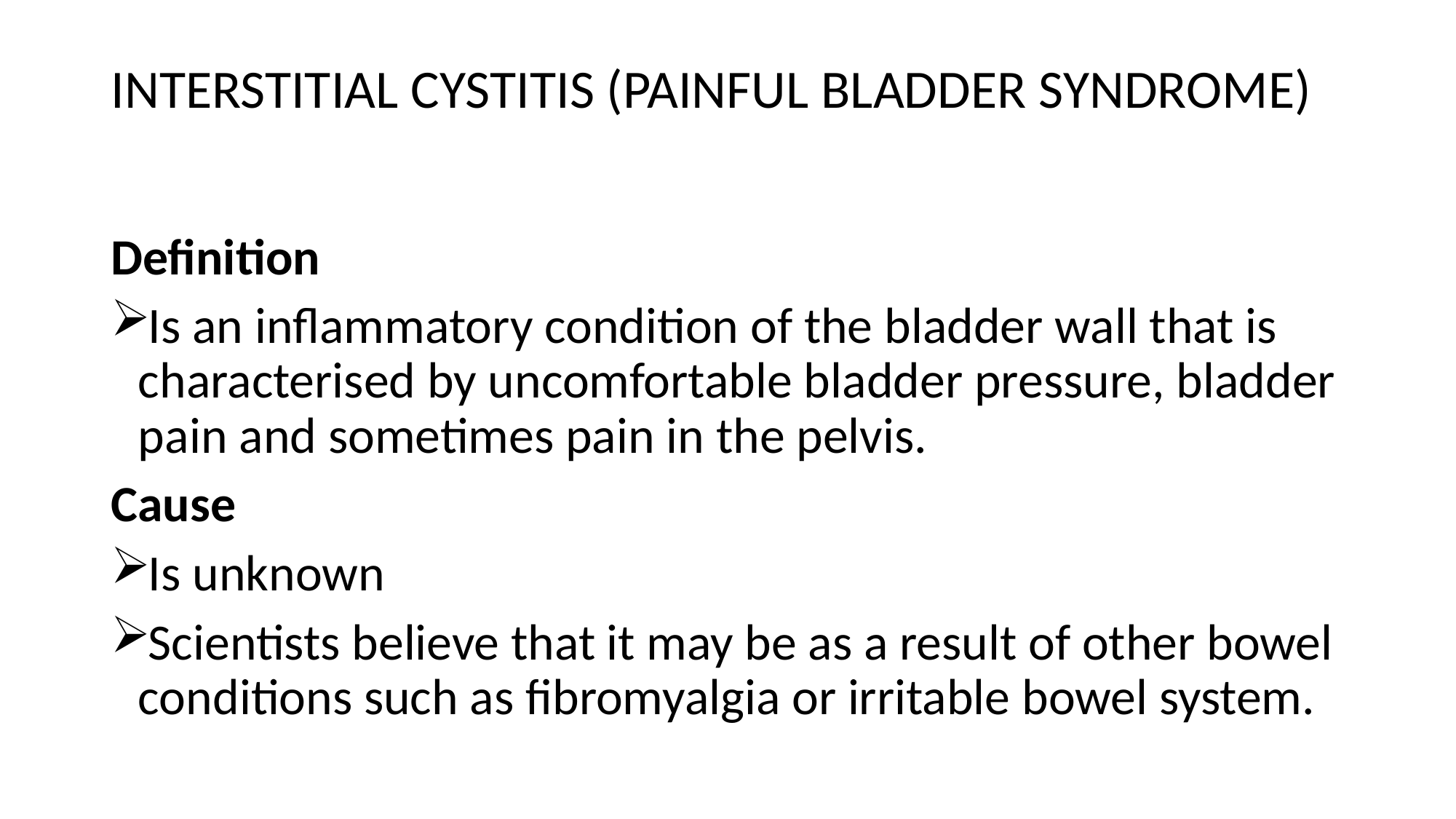

# INTERSTITIAL CYSTITIS (PAINFUL BLADDER SYNDROME)

Definition
Is an inflammatory condition of the bladder wall that is characterised by uncomfortable bladder pressure, bladder pain and sometimes pain in the pelvis.
Cause
Is unknown
Scientists believe that it may be as a result of other bowel conditions such as fibromyalgia or irritable bowel system.